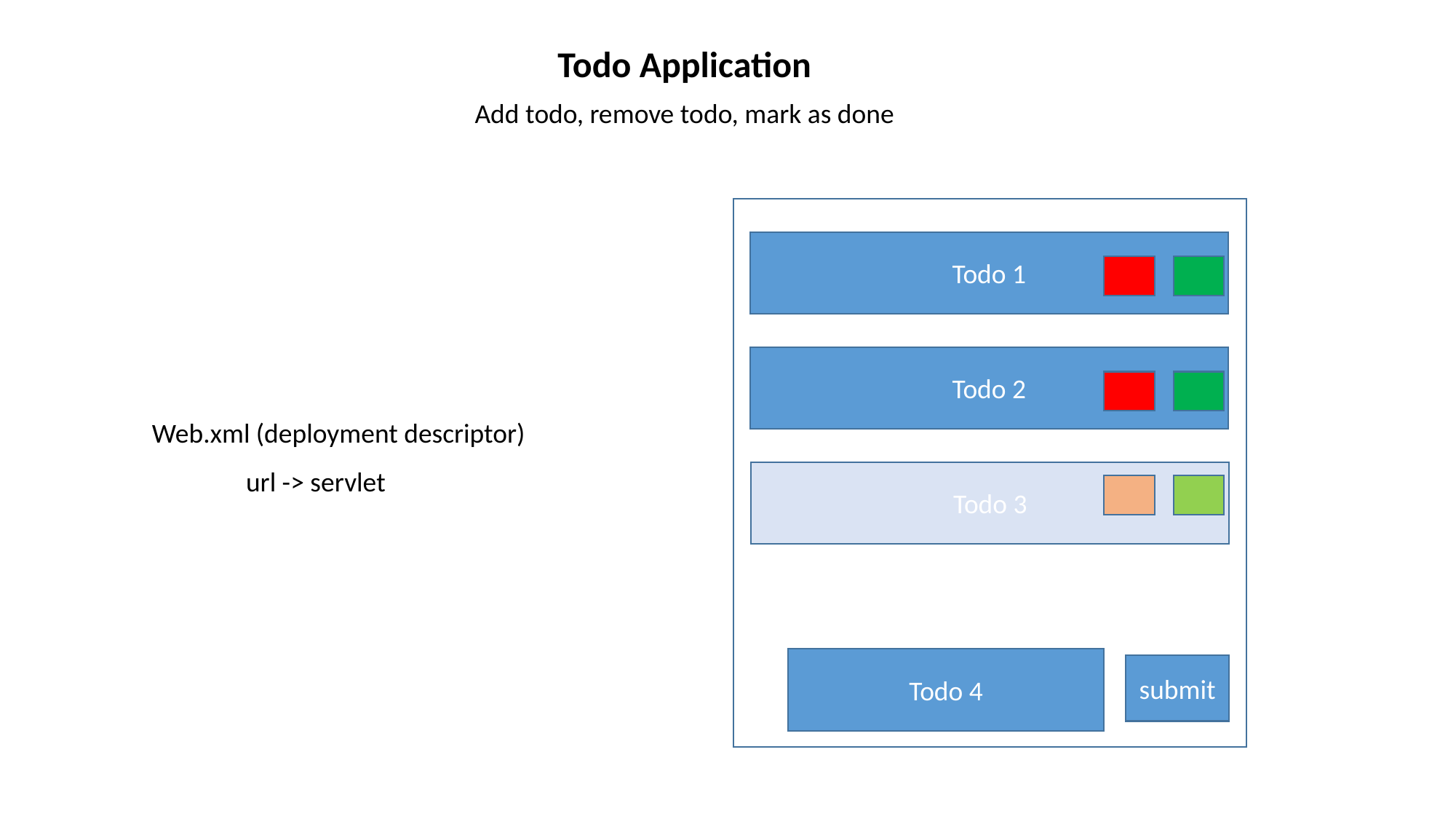

Todo Application
Add todo, remove todo, mark as done

Todo 1

Todo 2

Web.xml (deployment descriptor)
url -> servlet
Todo 3

Todo 4
submit
Todo 4